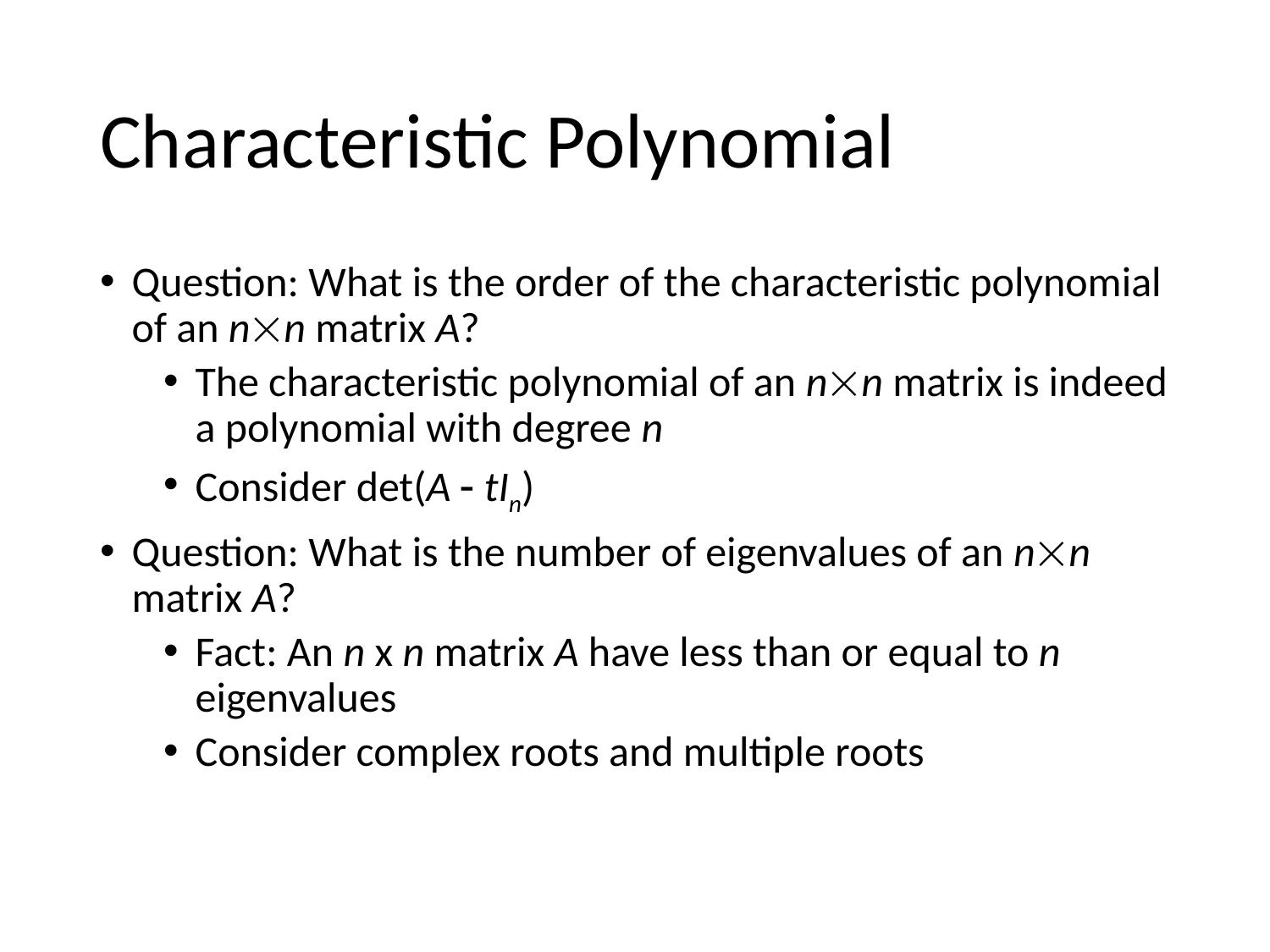

# Characteristic Polynomial
Question: What is the order of the characteristic polynomial of an n×n matrix A?
The characteristic polynomial of an n×n matrix is indeed a polynomial with degree n
Consider det(A − tIn)
Question: What is the number of eigenvalues of an n×n matrix A?
Fact: An n x n matrix A have less than or equal to n eigenvalues
Consider complex roots and multiple roots